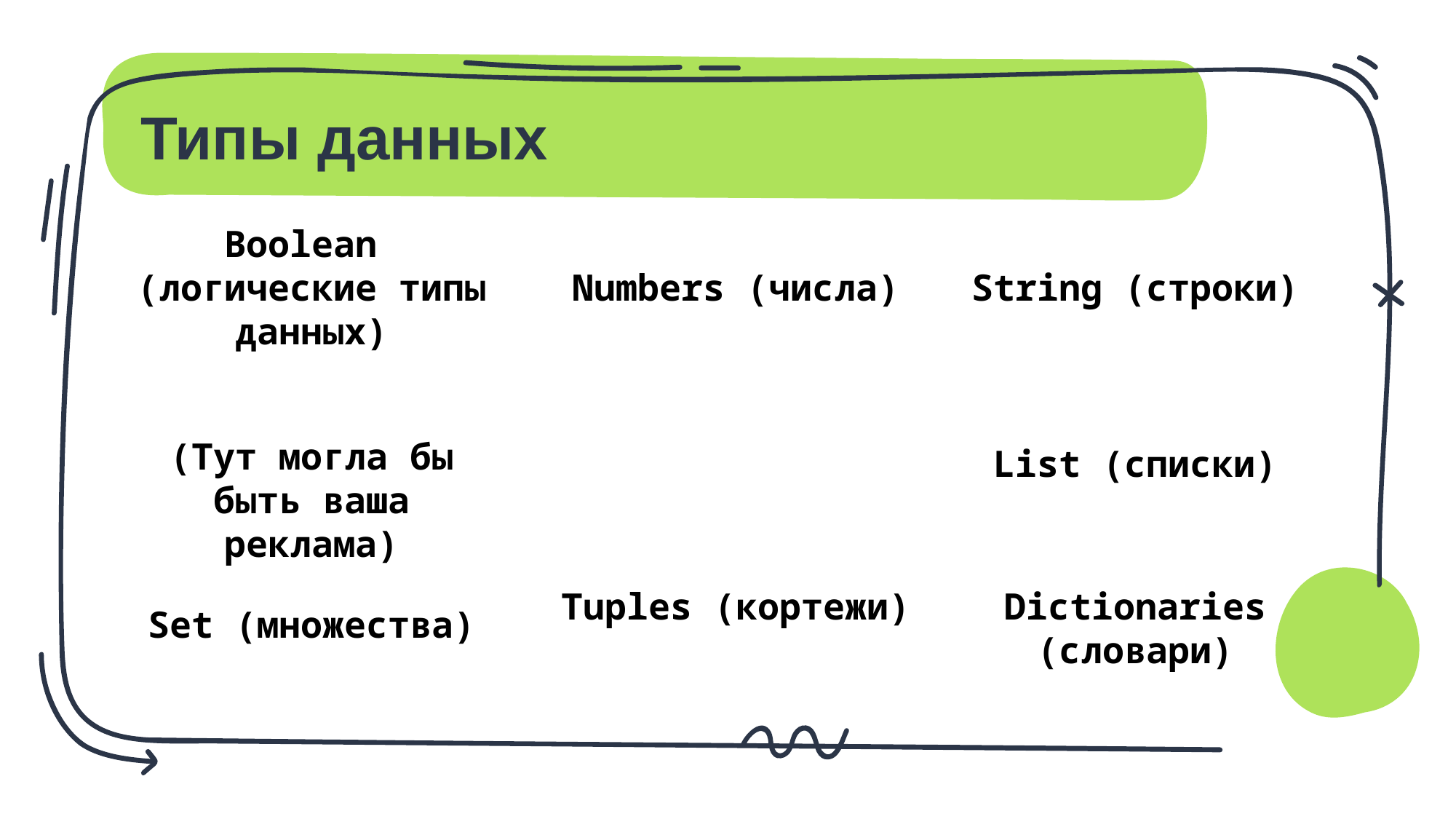

# Типы данных
Boolean
(логические типы данных)
Numbers (числа)
String (строки)
(Тут могла бы быть ваша реклама)
List (списки)
Tuples (кортежи)
Dictionaries (словари)
Set (множества)